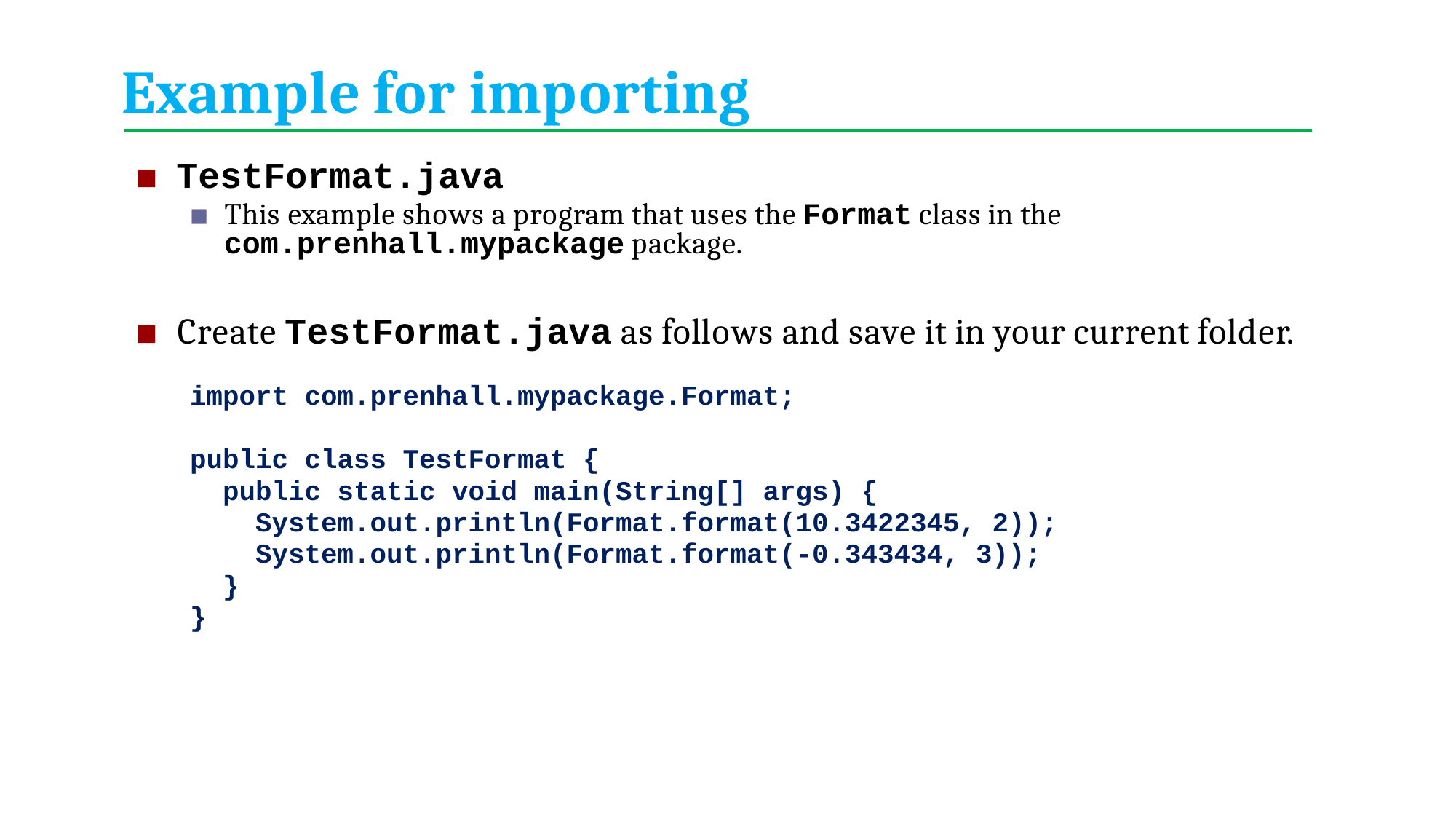

# Example for importing
TestFormat.java
This example shows a program that uses the Format class in the com.prenhall.mypackage package.

Create TestFormat.java as follows and save it in your current folder.

import com.prenhall.mypackage.Format;

public class TestFormat {
  public static void main(String[] args) {
    System.out.println(Format.format(10.3422345, 2));
    System.out.println(Format.format(-0.343434, 3));
  }
}